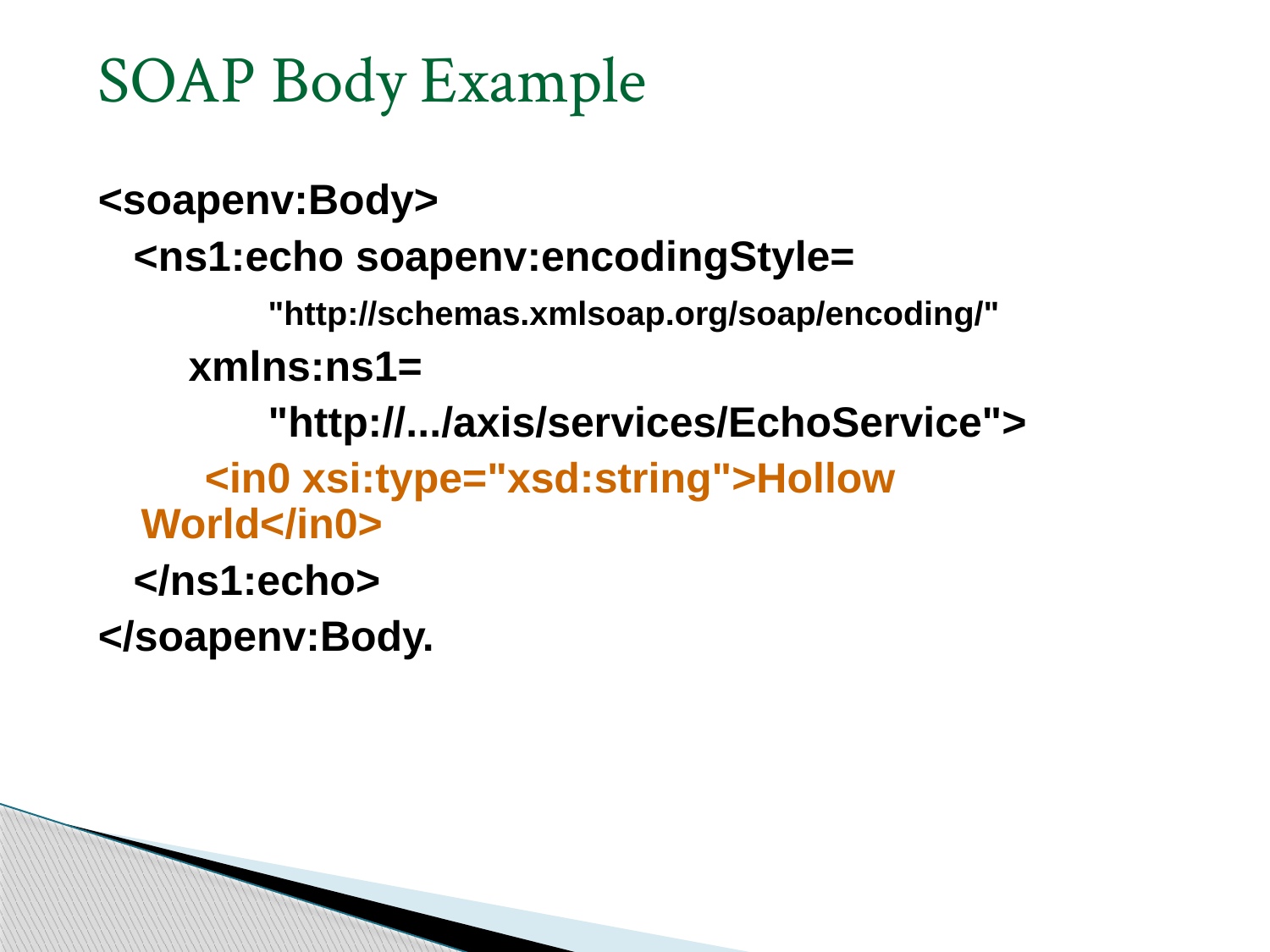

SOAP Body Example
<soapenv:Body>
   <ns1:echo soapenv:encodingStyle=
		"http://schemas.xmlsoap.org/soap/encoding/"
	    xmlns:ns1=
		"http://.../axis/services/EchoService">
         <in0 xsi:type="xsd:string">Hollow	World</in0>
   </ns1:echo>
</soapenv:Body.